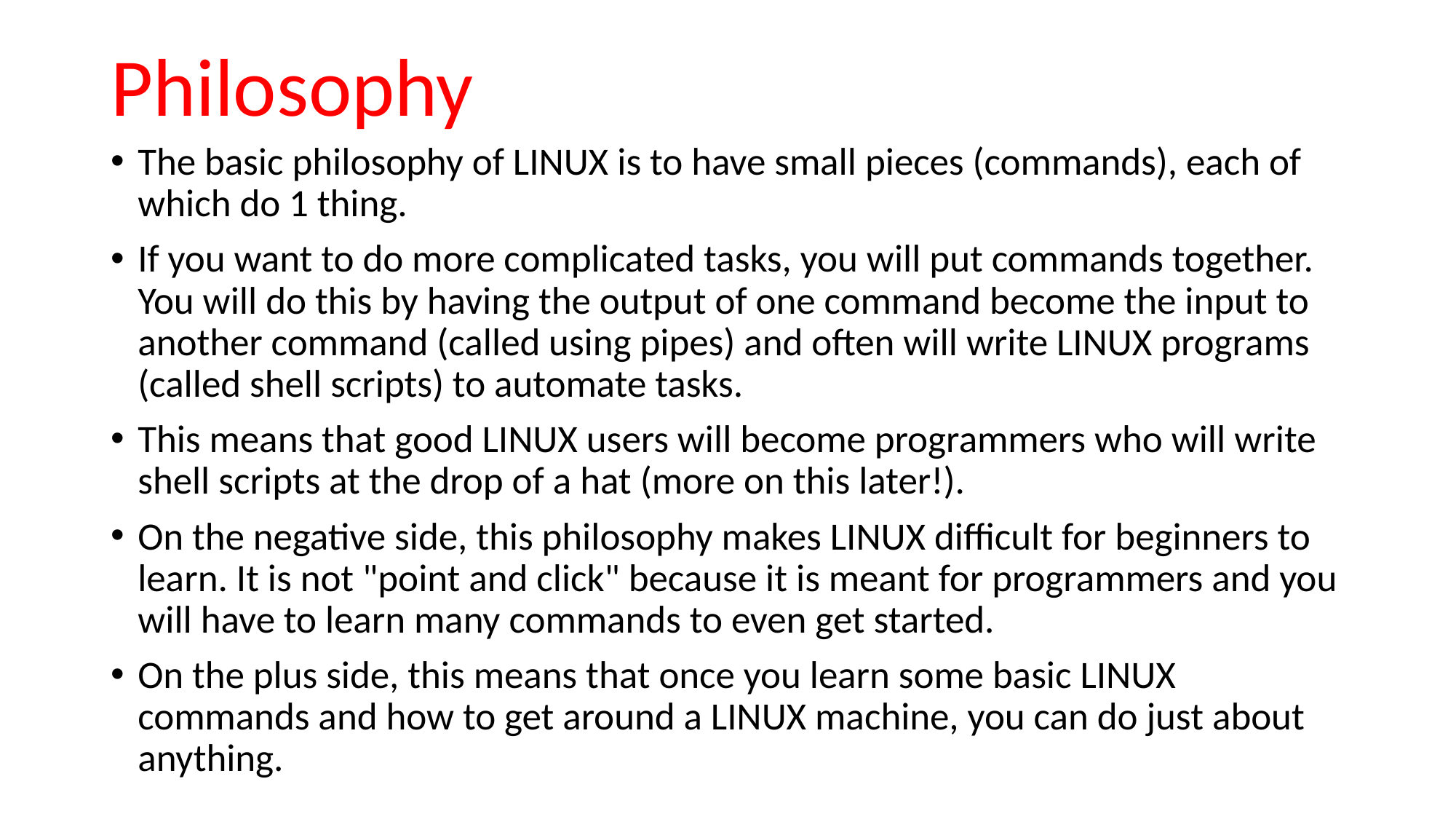

# Philosophy
The basic philosophy of LINUX is to have small pieces (commands), each of which do 1 thing.
If you want to do more complicated tasks, you will put commands together. You will do this by having the output of one command become the input to another command (called using pipes) and often will write LINUX programs (called shell scripts) to automate tasks.
This means that good LINUX users will become programmers who will write shell scripts at the drop of a hat (more on this later!).
On the negative side, this philosophy makes LINUX difficult for beginners to learn. It is not "point and click" because it is meant for programmers and you will have to learn many commands to even get started.
On the plus side, this means that once you learn some basic LINUX commands and how to get around a LINUX machine, you can do just about anything.